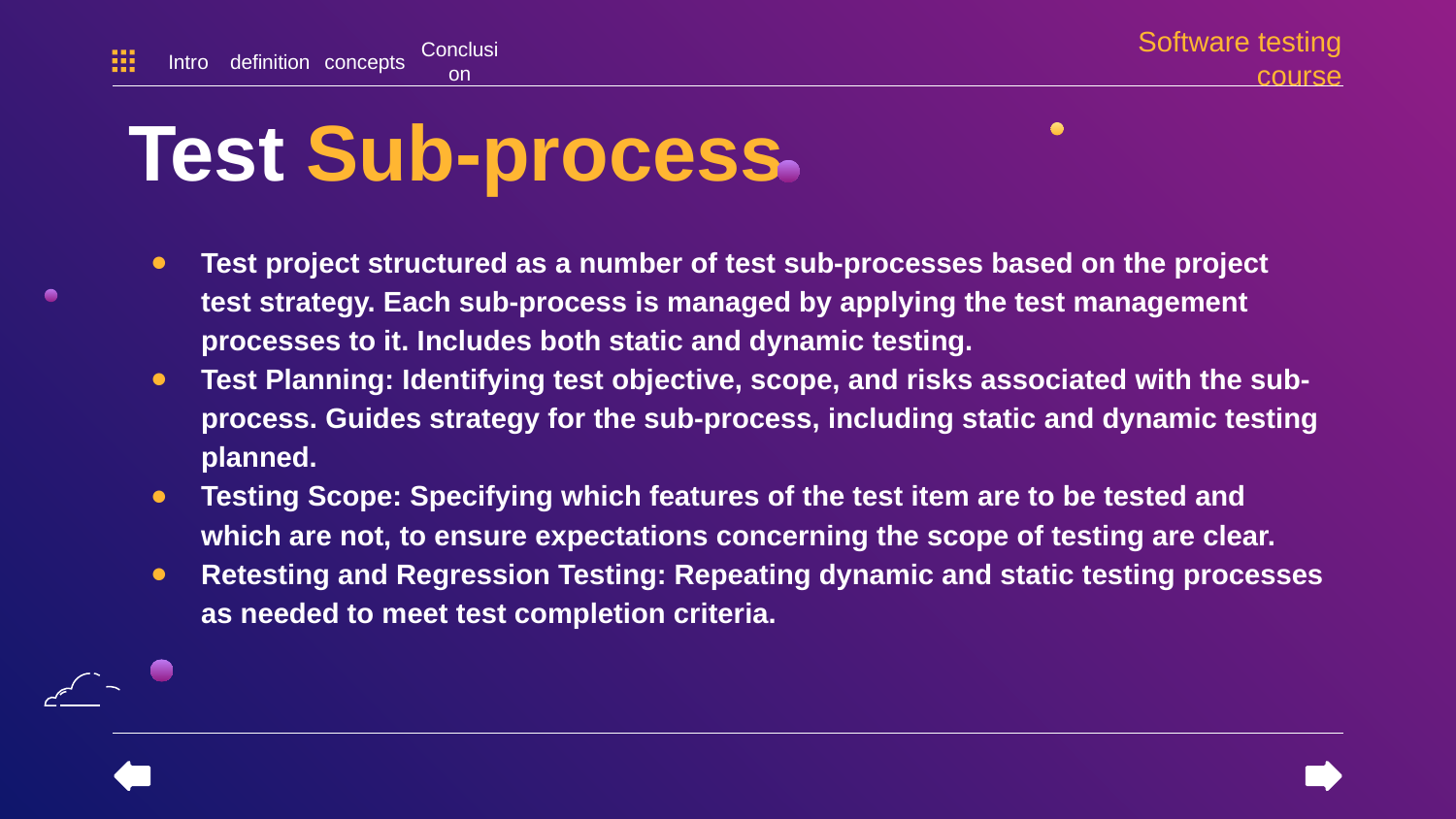

Software testing course
Intro
definition
concepts
Conclusion

# Test Sub-process

Test project structured as a number of test sub-processes based on the project test strategy. Each sub-process is managed by applying the test management processes to it. Includes both static and dynamic testing.
Test Planning: Identifying test objective, scope, and risks associated with the sub-process. Guides strategy for the sub-process, including static and dynamic testing planned.
Testing Scope: Specifying which features of the test item are to be tested and which are not, to ensure expectations concerning the scope of testing are clear.
Retesting and Regression Testing: Repeating dynamic and static testing processes as needed to meet test completion criteria.